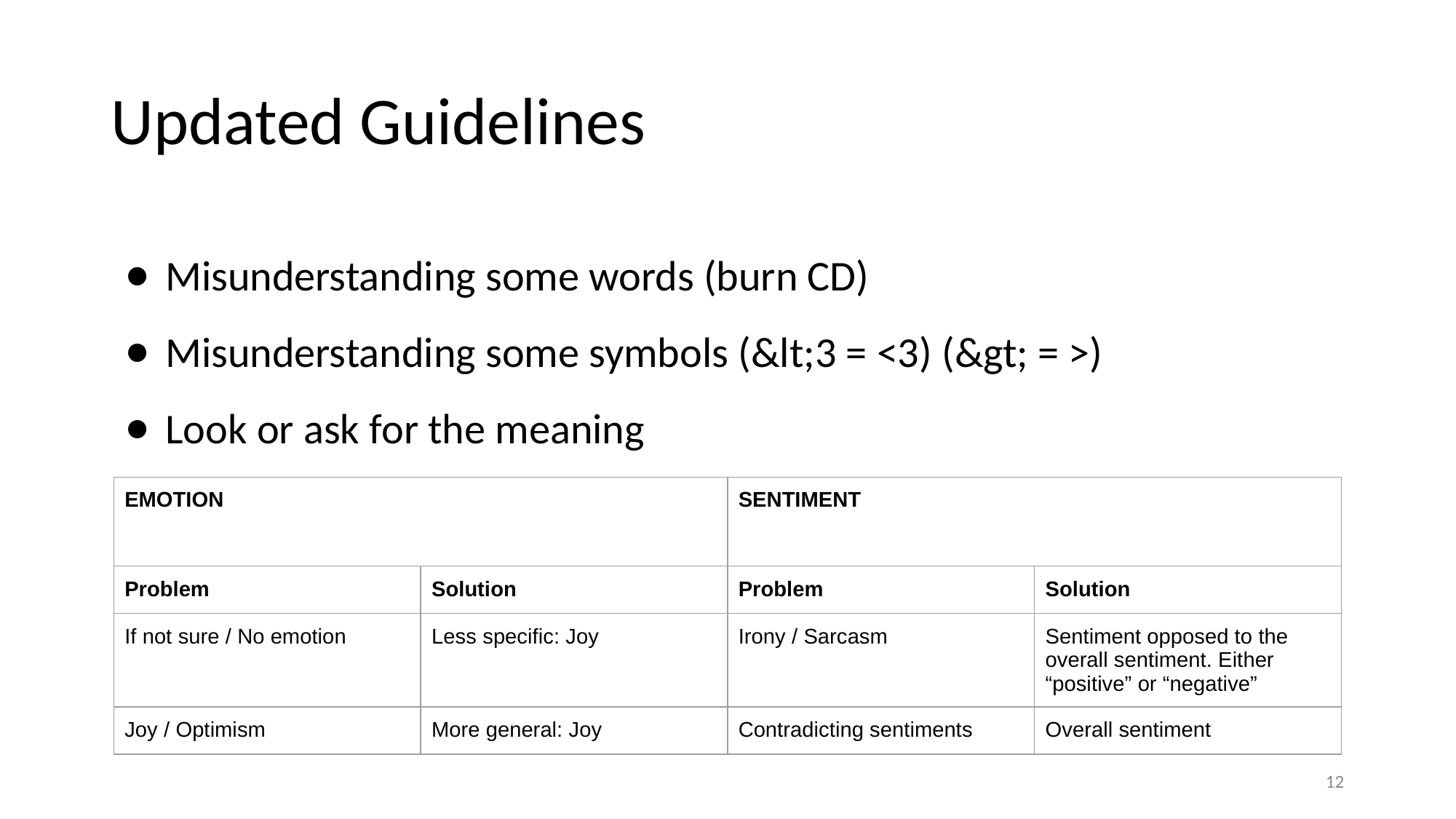

# Updated Guidelines
Misunderstanding some words (burn CD)
Misunderstanding some symbols (&lt;3 = <3) (&gt; = >)
Look or ask for the meaning
| EMOTION |  | SENTIMENT |  |
| --- | --- | --- | --- |
| Problem | Solution | Problem | Solution |
| If not sure / No emotion | Less specific: Joy | Irony / Sarcasm | Sentiment opposed to the overall sentiment. Either “positive” or “negative” |
| Joy / Optimism | More general: Joy | Contradicting sentiments | Overall sentiment |
12